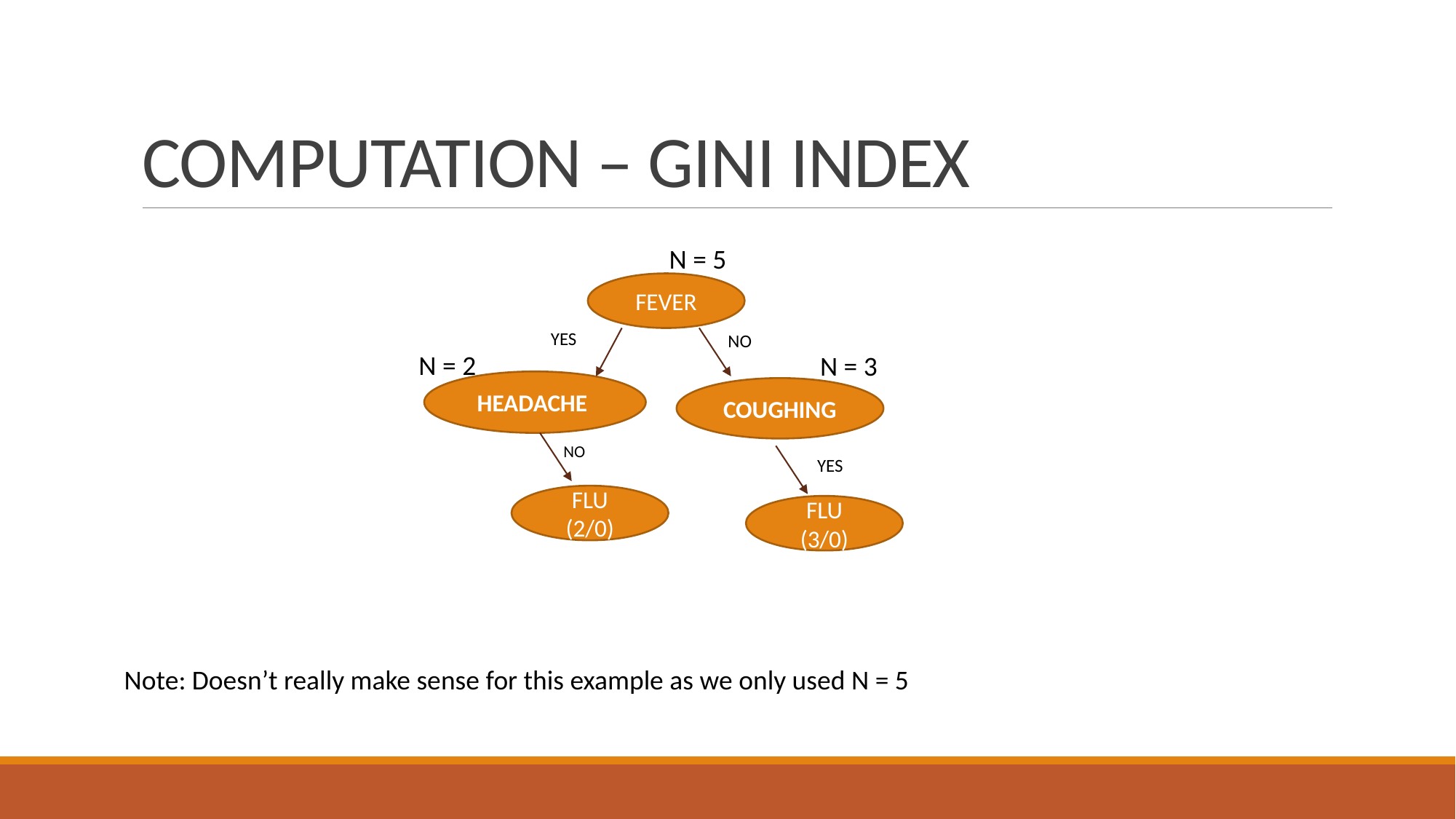

# COMPUTATION – GINI INDEX
N = 5
FEVER
YES
 NO
N = 2
N = 3
HEADACHE
COUGHING
NO
YES
FLU (2/0)
FLU (3/0)
Note: Doesn’t really make sense for this example as we only used N = 5